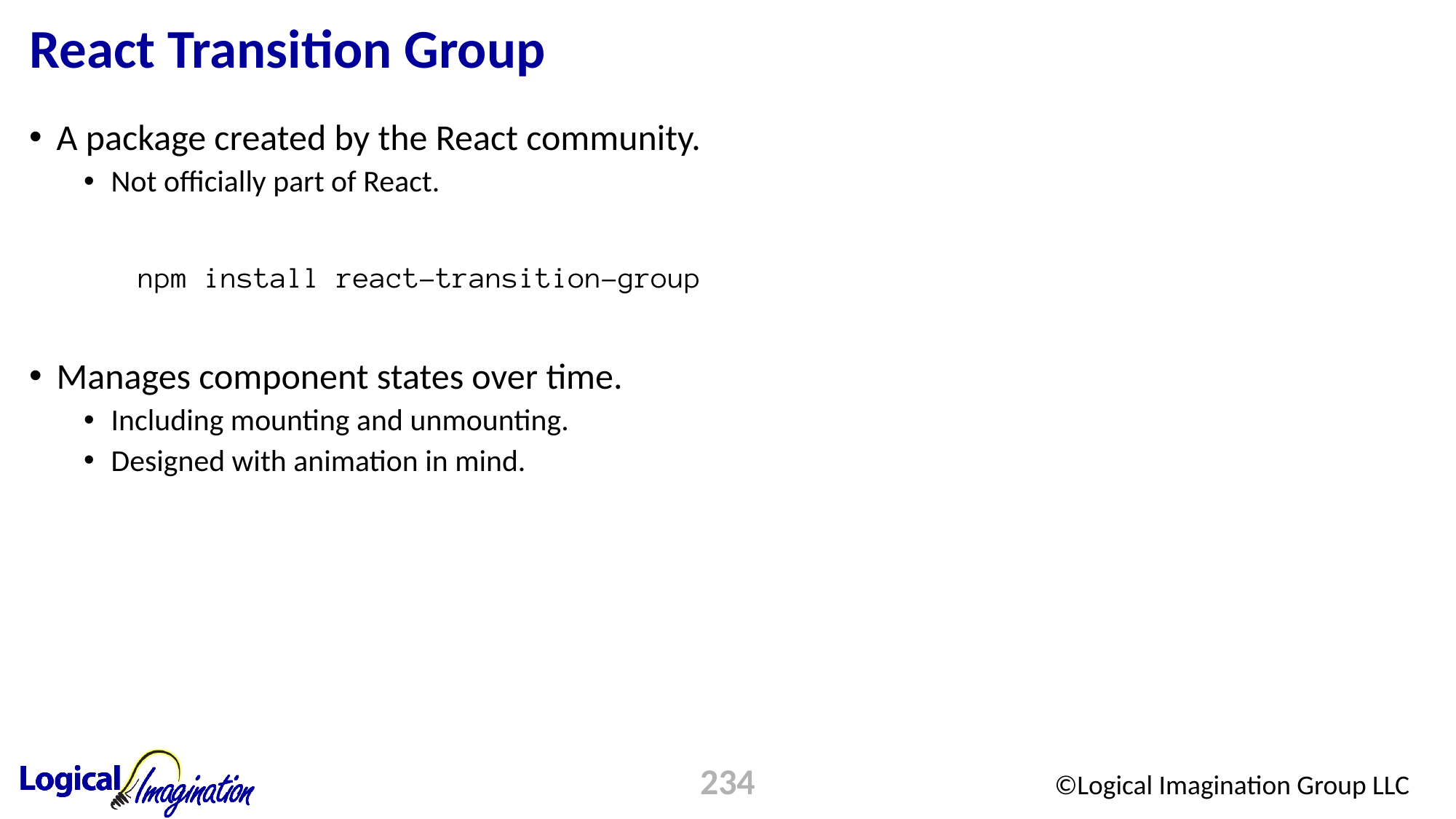

# React Transition Group
A package created by the React community.
Not officially part of React.

	npm install react-transition-group

Manages component states over time.
Including mounting and unmounting.
Designed with animation in mind.

234